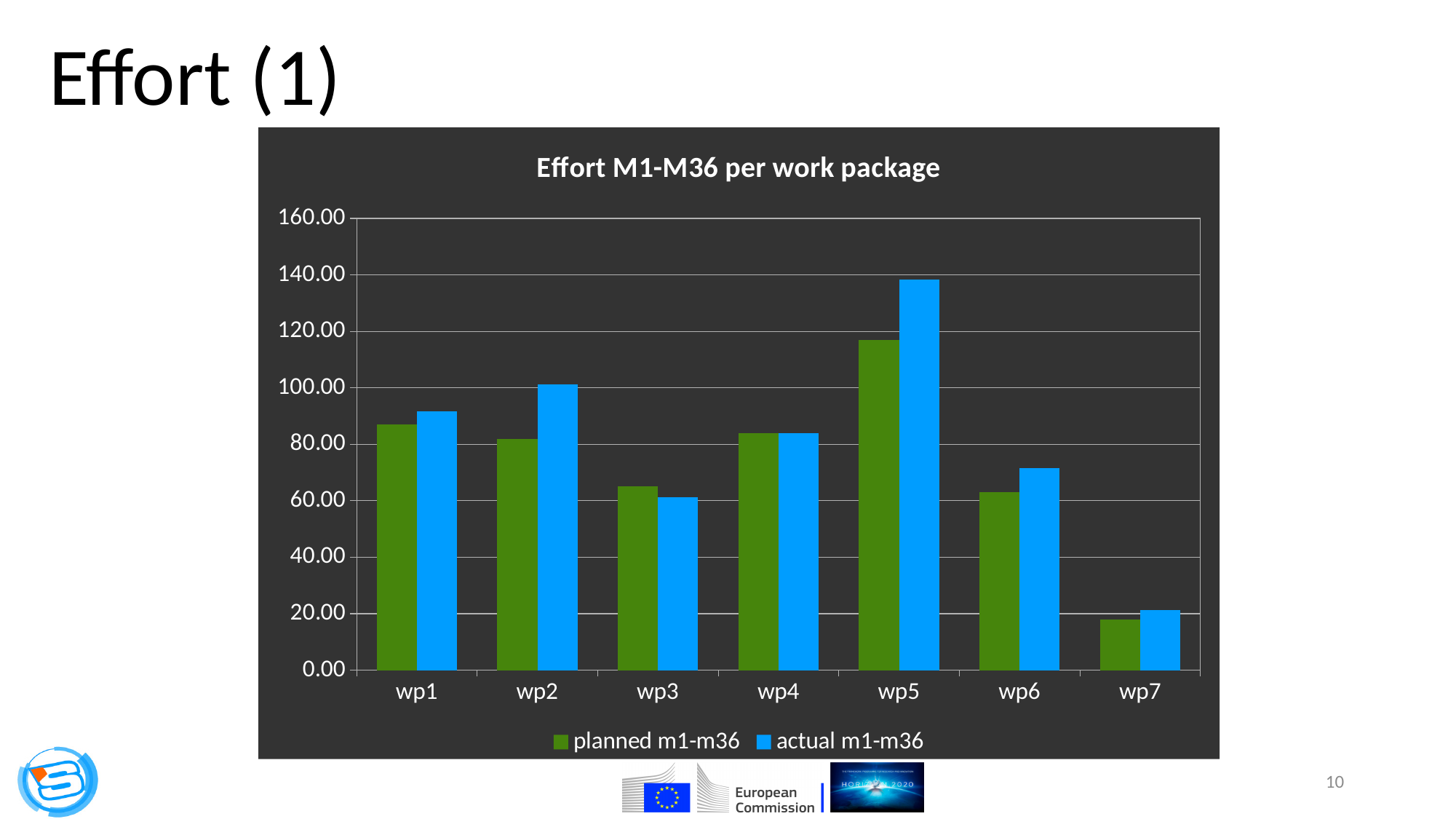

# Effort (1)

### Chart: Effort M1-M36 per work package

| Category | planned m1-m36 | actual m1-m36 |
|---|---|---|
| wp1 | 87.0 | 91.61 |
| wp2 | 82.0 | 101.25000000000001 |
| wp3 | 65.0 | 61.25 |
| wp4 | 84.0 | 83.89999999999999 |
| wp5 | 117.0 | 138.34 |
| wp6 | 63.0 | 71.60000000000001 |
| wp7 | 18.0 | 21.290000000000003 |
10